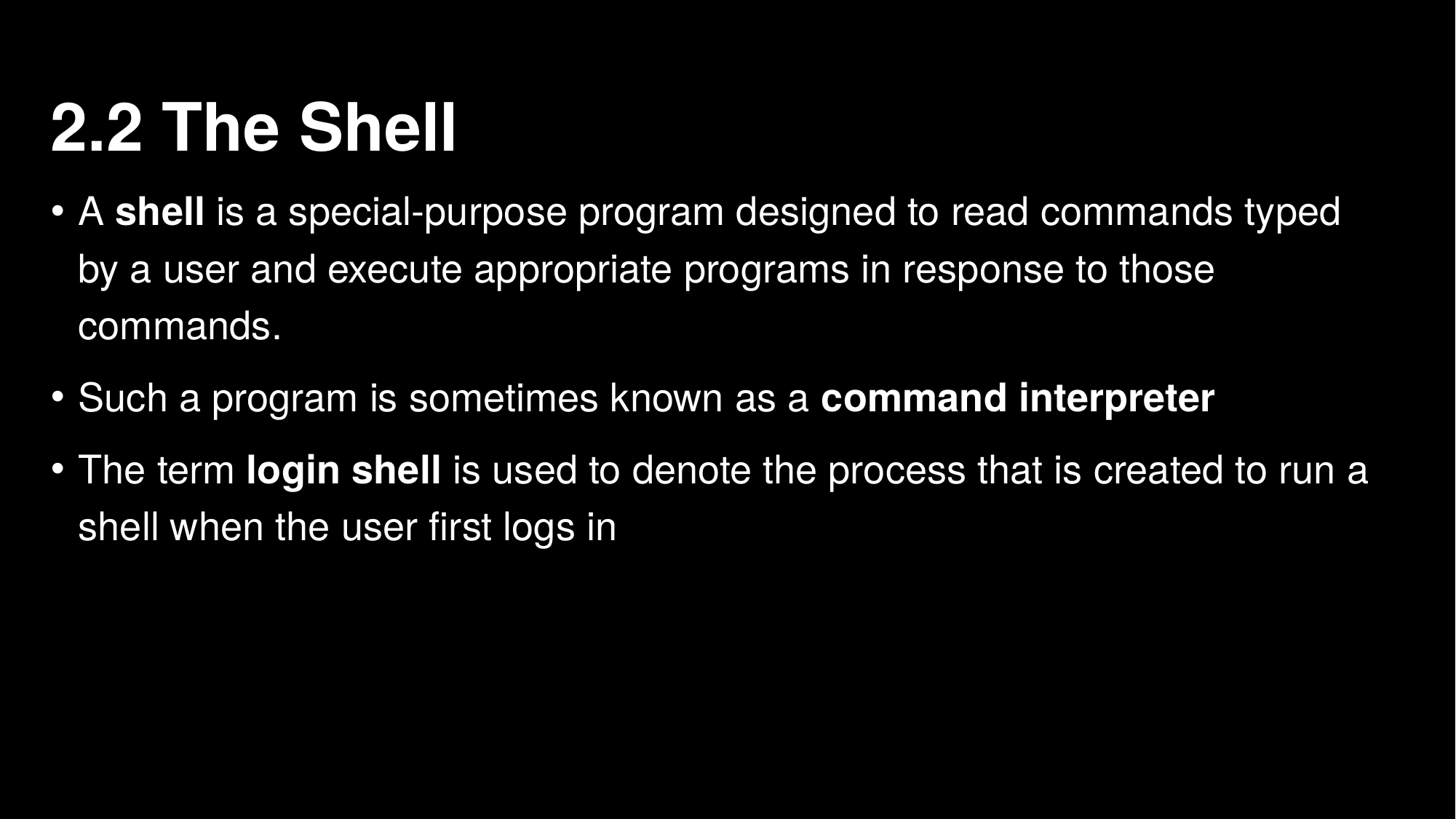

# 2.2 The Shell
A shell is a special-purpose program designed to read commands typed by a user and execute appropriate programs in response to those commands.
Such a program is sometimes known as a command interpreter
The term login shell is used to denote the process that is created to run a shell when the user first logs in